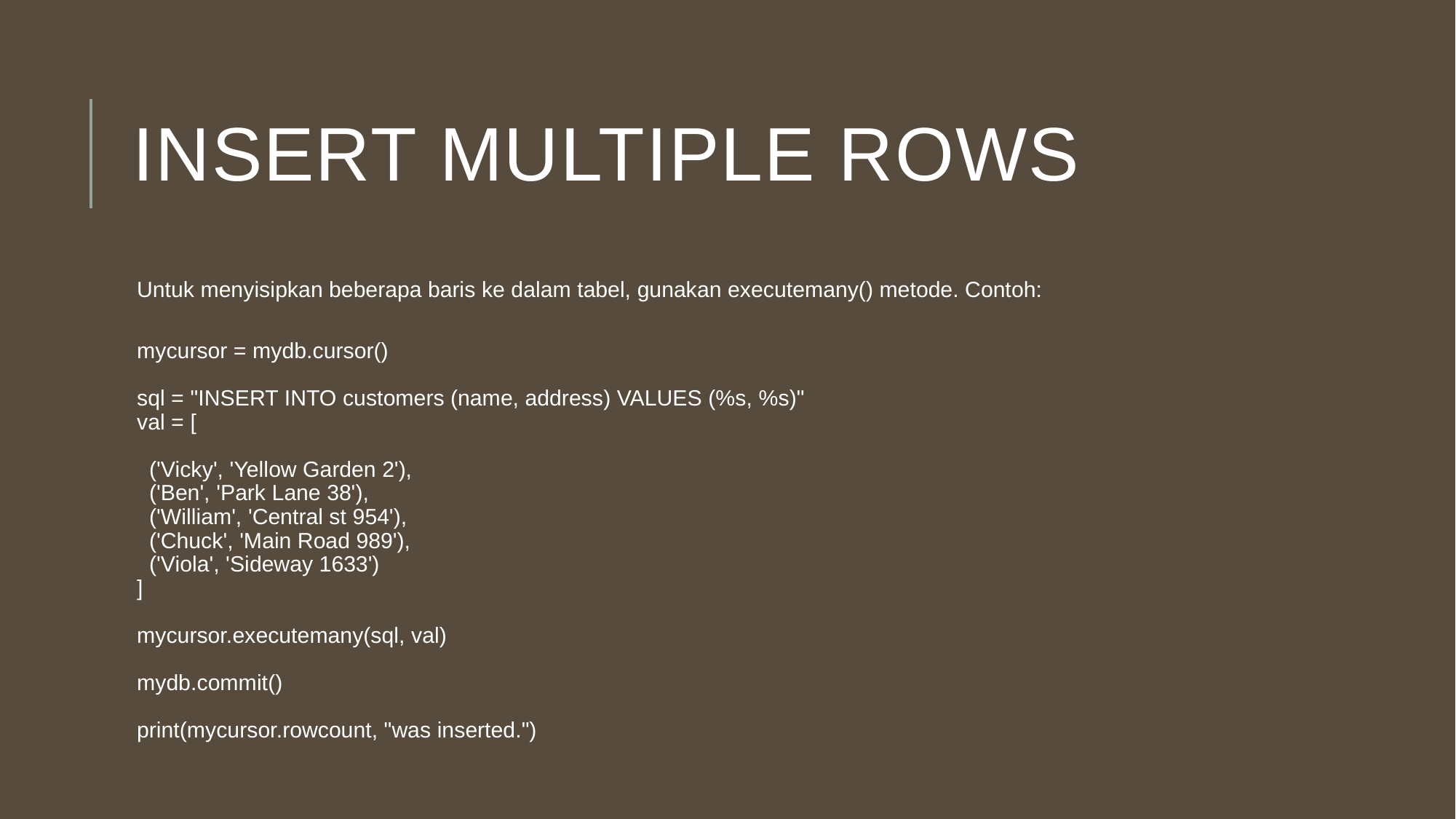

# Insert Multiple Rows
Untuk menyisipkan beberapa baris ke dalam tabel, gunakan executemany() metode. Contoh:
mycursor = mydb.cursor()
sql = "INSERT INTO customers (name, address) VALUES (%s, %s)"
val = [
 
  ('Vicky', 'Yellow Garden 2'),
  ('Ben', 'Park Lane 38'),
  ('William', 'Central st 954'),
  ('Chuck', 'Main Road 989'),
  ('Viola', 'Sideway 1633')
]
mycursor.executemany(sql, val)
mydb.commit()
print(mycursor.rowcount, "was inserted.")